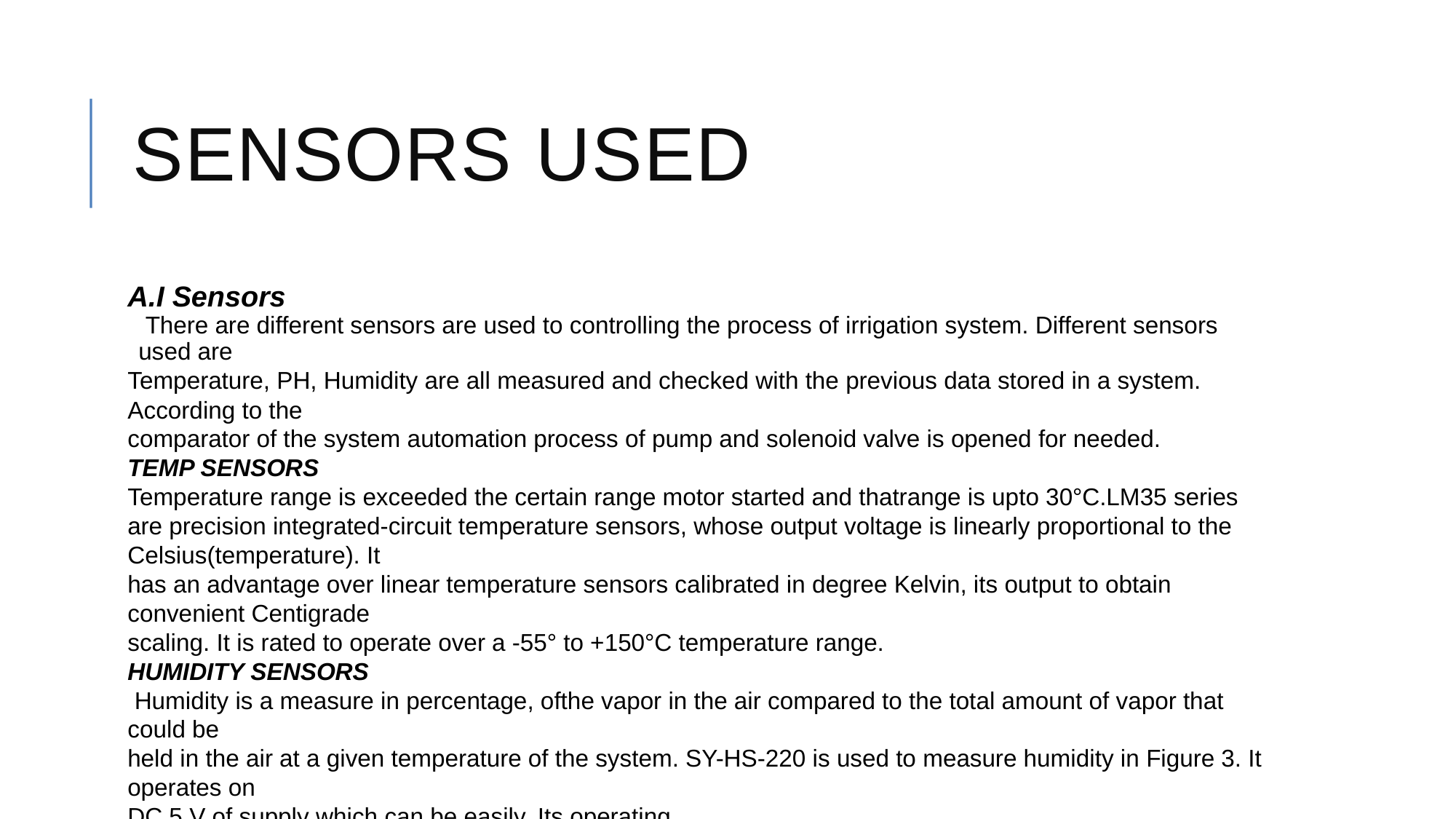

Sensors used
A.I Sensors
 There are different sensors are used to controlling the process of irrigation system. Different sensors used are
Temperature, PH, Humidity are all measured and checked with the previous data stored in a system. According to the
comparator of the system automation process of pump and solenoid valve is opened for needed.
TEMP SENSORS
Temperature range is exceeded the certain range motor started and thatrange is upto 30°C.LM35 series are precision integrated-circuit temperature sensors, whose output voltage is linearly proportional to the Celsius(temperature). It
has an advantage over linear temperature sensors calibrated in degree Kelvin, its output to obtain convenient Centigrade
scaling. It is rated to operate over a -55° to +150°C temperature range.
HUMIDITY SENSORS
 Humidity is a measure in percentage, ofthe vapor in the air compared to the total amount of vapor that could be
held in the air at a given temperature of the system. SY-HS-220 is used to measure humidity in Figure 3. It operates on
DC 5 V of supply which can be easily. Its operating